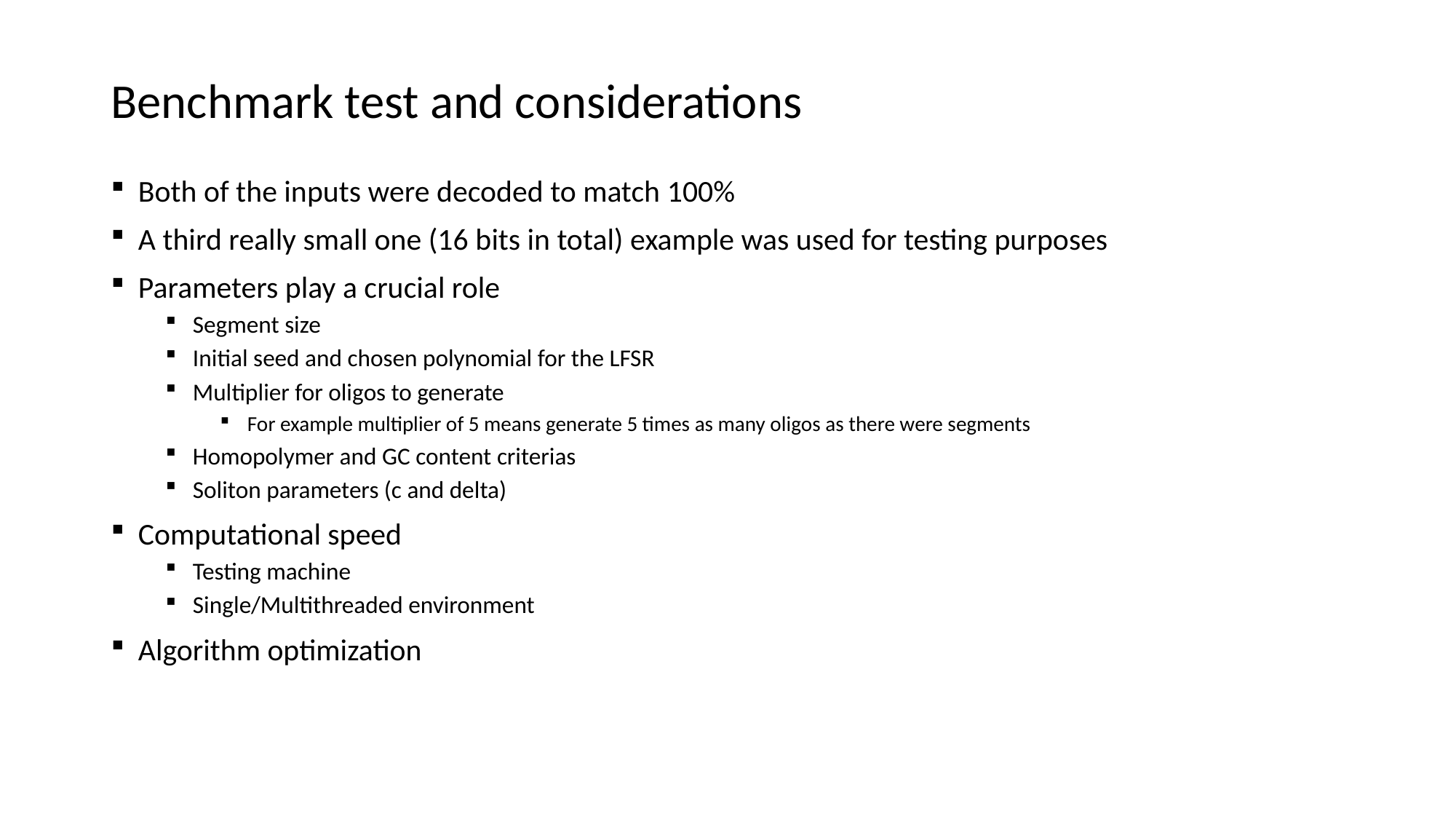

# Benchmark test and considerations
Both of the inputs were decoded to match 100%
A third really small one (16 bits in total) example was used for testing purposes
Parameters play a crucial role
Segment size
Initial seed and chosen polynomial for the LFSR
Multiplier for oligos to generate
For example multiplier of 5 means generate 5 times as many oligos as there were segments
Homopolymer and GC content criterias
Soliton parameters (c and delta)
Computational speed
Testing machine
Single/Multithreaded environment
Algorithm optimization